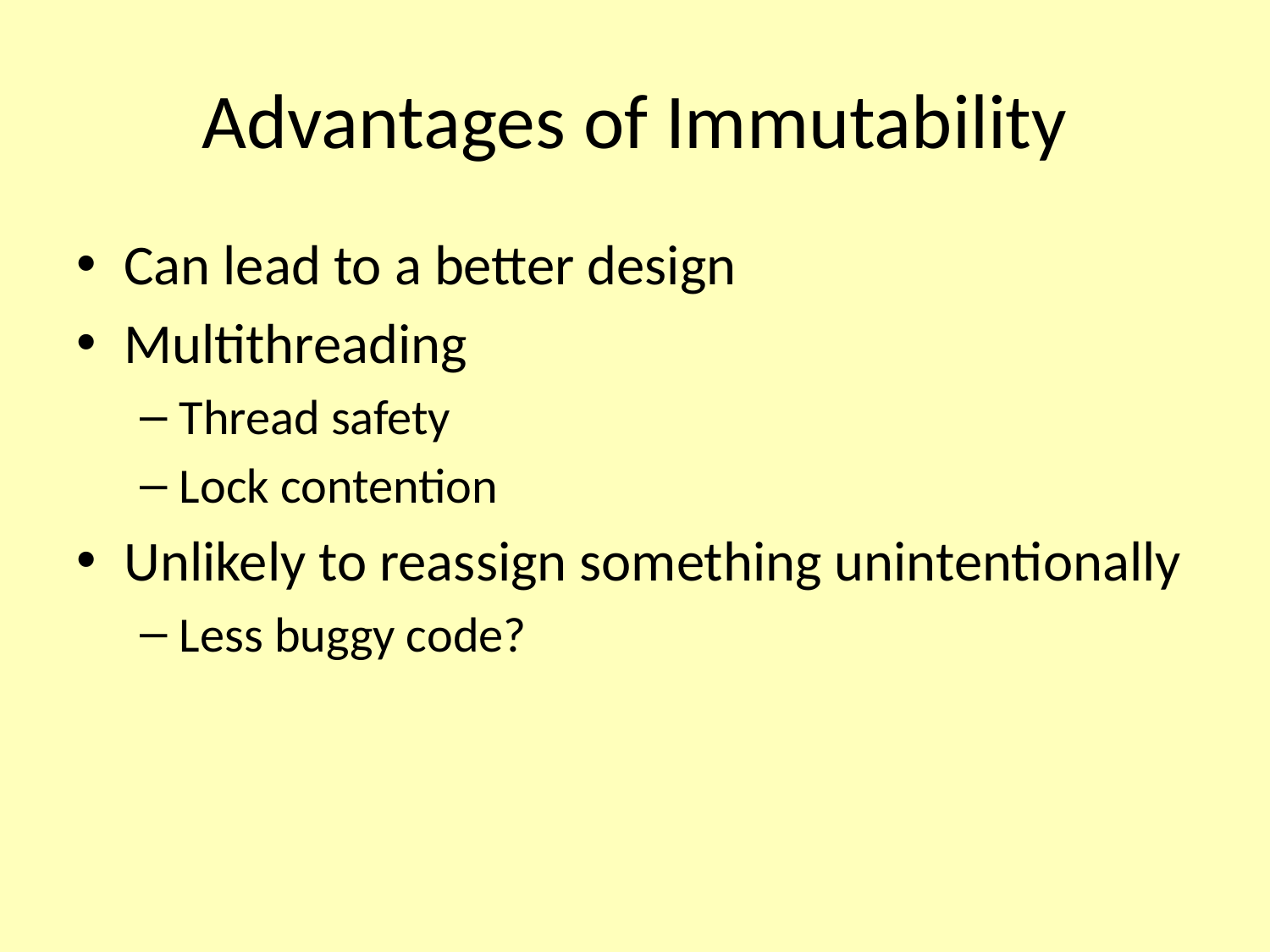

# Advantages of Immutability
Can lead to a better design
Multithreading
Thread safety
Lock contention
Unlikely to reassign something unintentionally
Less buggy code?